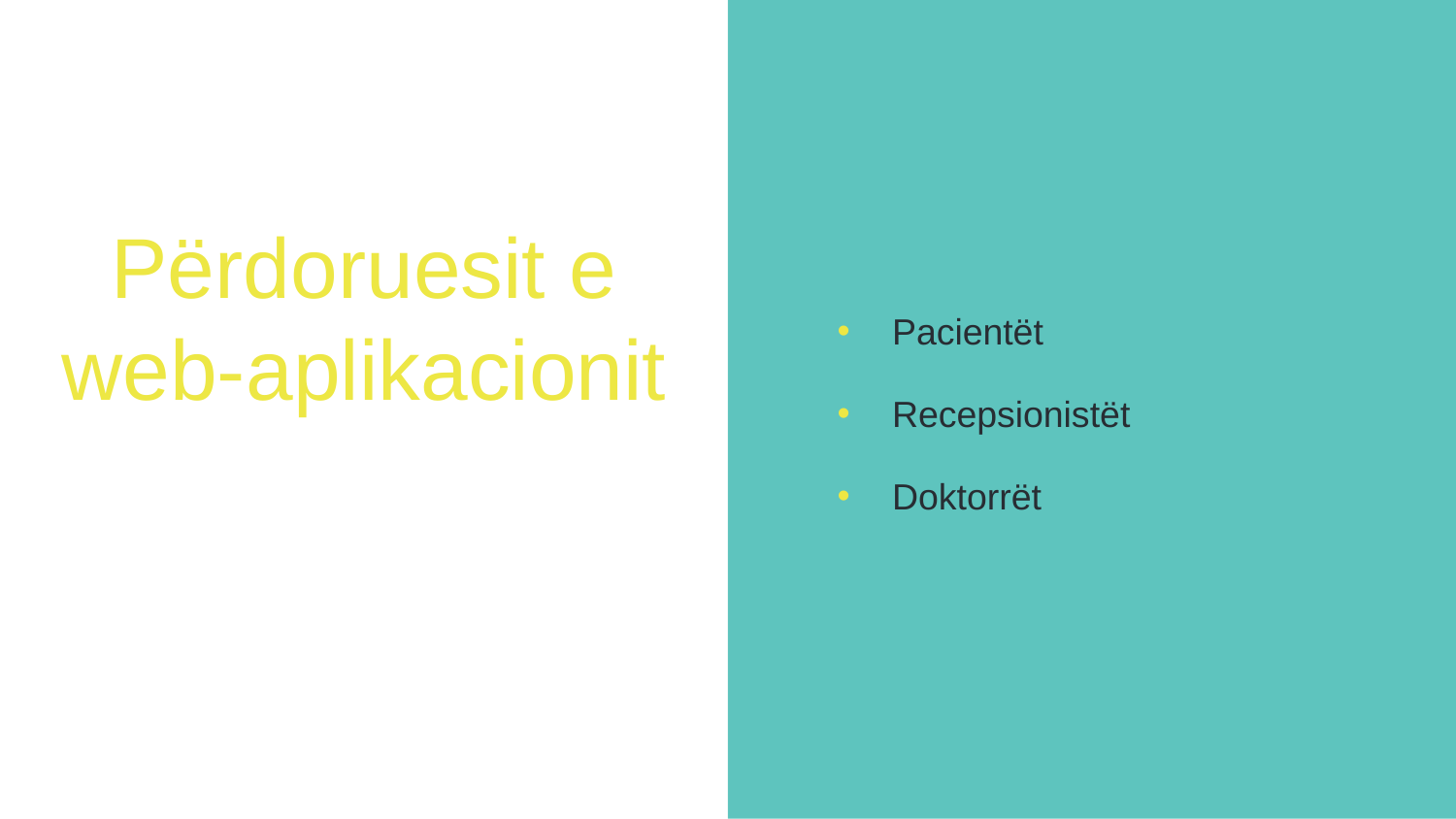

Pacientët
Recepsionistët
Doktorrët
# Përdoruesit e web-aplikacionit